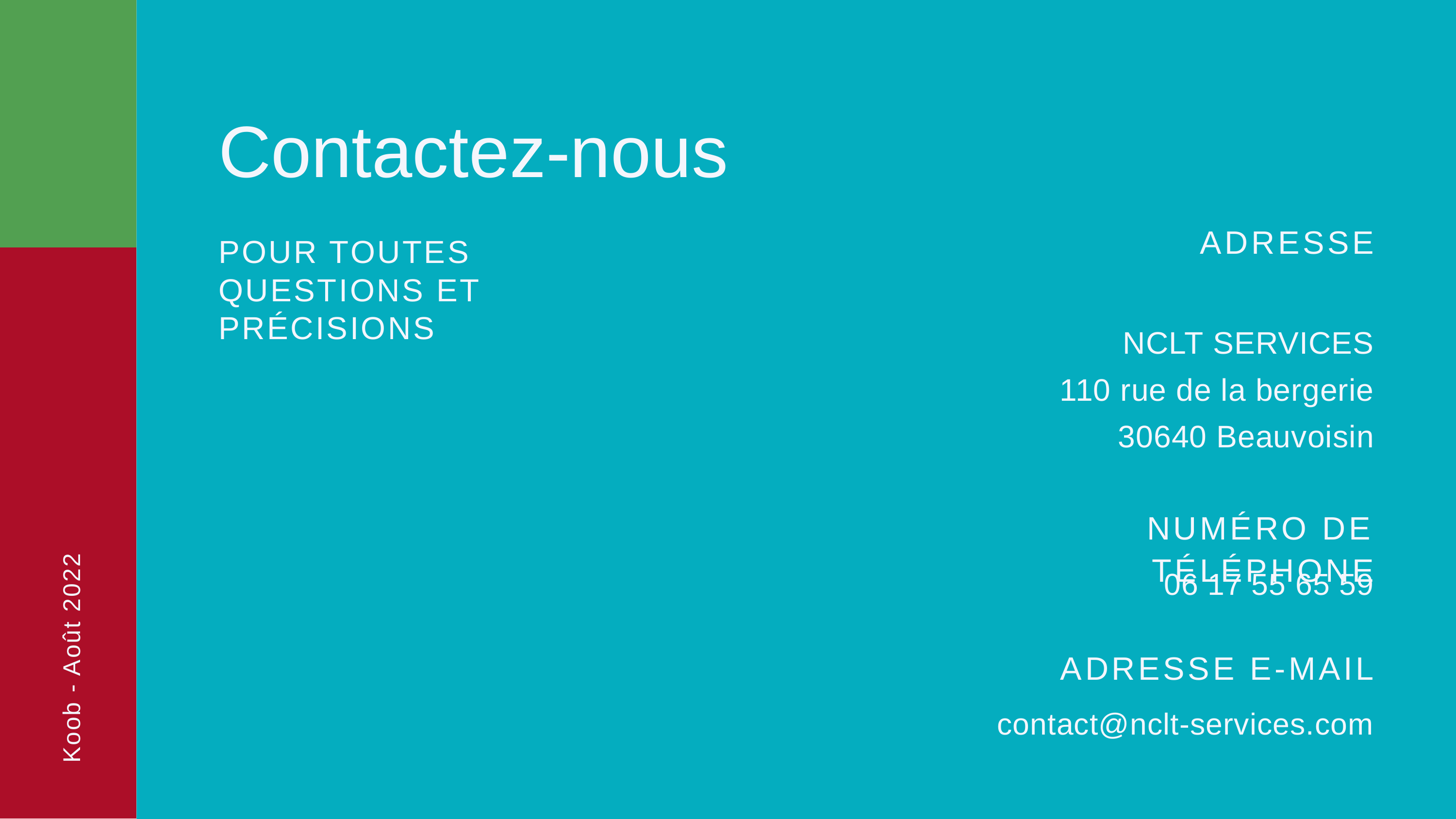

Contactez-nous
POUR TOUTES QUESTIONS ET PRÉCISIONS
ADRESSE
NCLT SERVICES
110 rue de la bergerie
30640 Beauvoisin
NUMÉRO DE TÉLÉPHONE
06 17 55 65 59
ADRESSE E-MAIL
contact@nclt-services.com

Koob - Août 2022